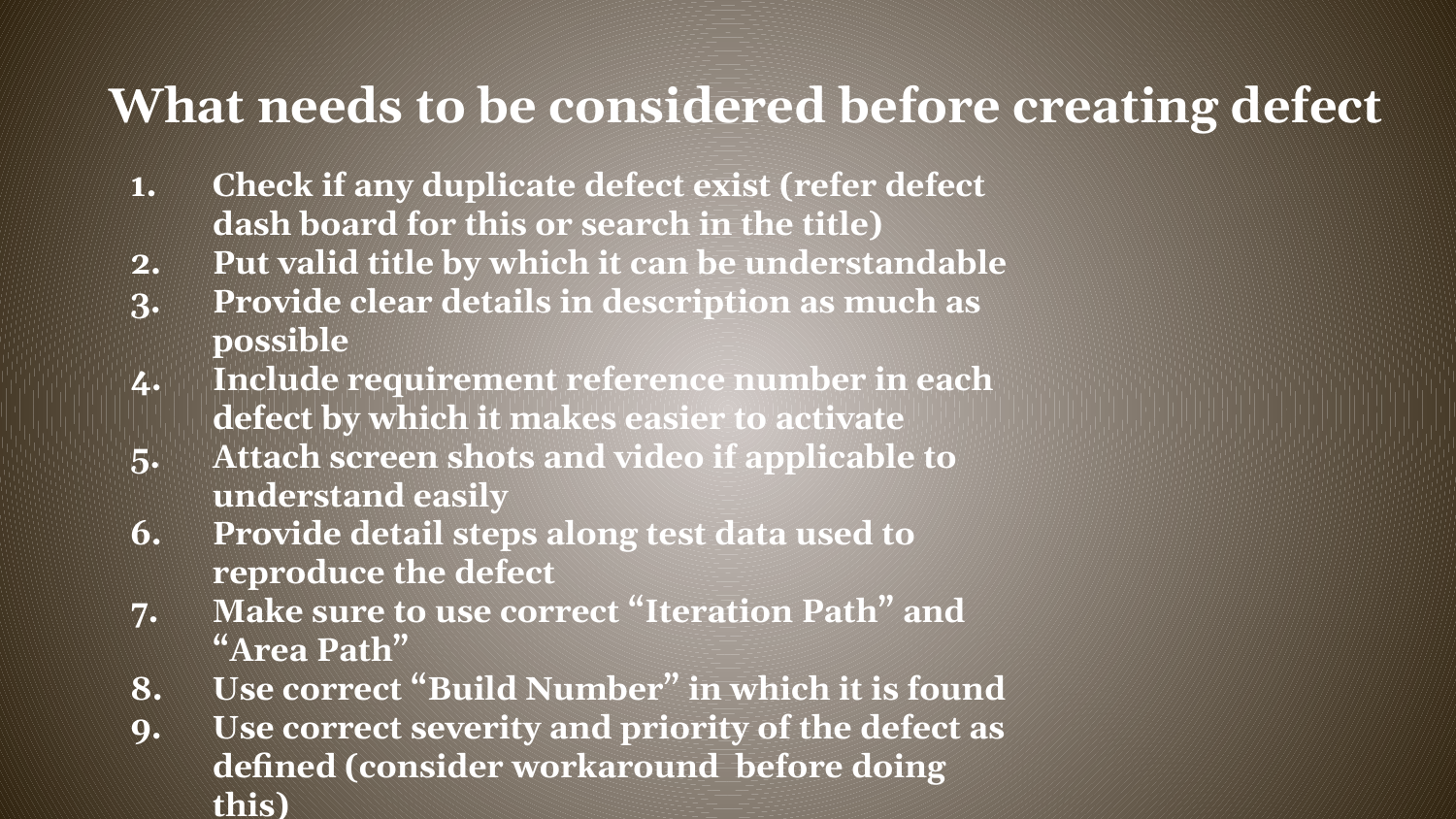

# What needs to be considered before creating defect

Check if any duplicate defect exist (refer defect dash board for this or search in the title)
Put valid title by which it can be understandable
Provide clear details in description as much as possible
Include requirement reference number in each defect by which it makes easier to activate
Attach screen shots and video if applicable to understand easily
Provide detail steps along test data used to reproduce the defect
Make sure to use correct “Iteration Path” and “Area Path”
Use correct “Build Number” in which it is found
Use correct severity and priority of the defect as defined (consider workaround  before doing this)